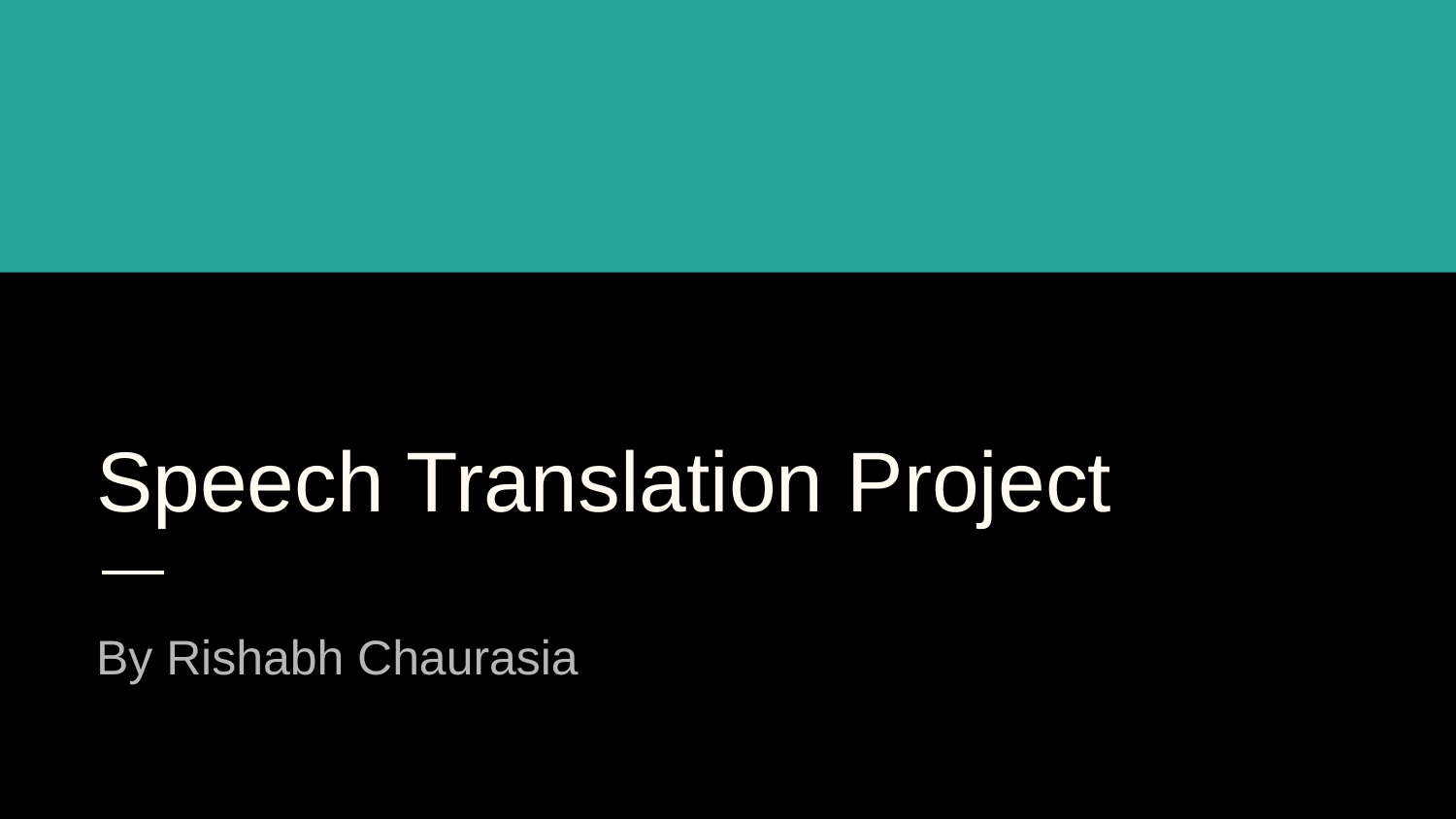

# Speech Translation Project
By Rishabh Chaurasia